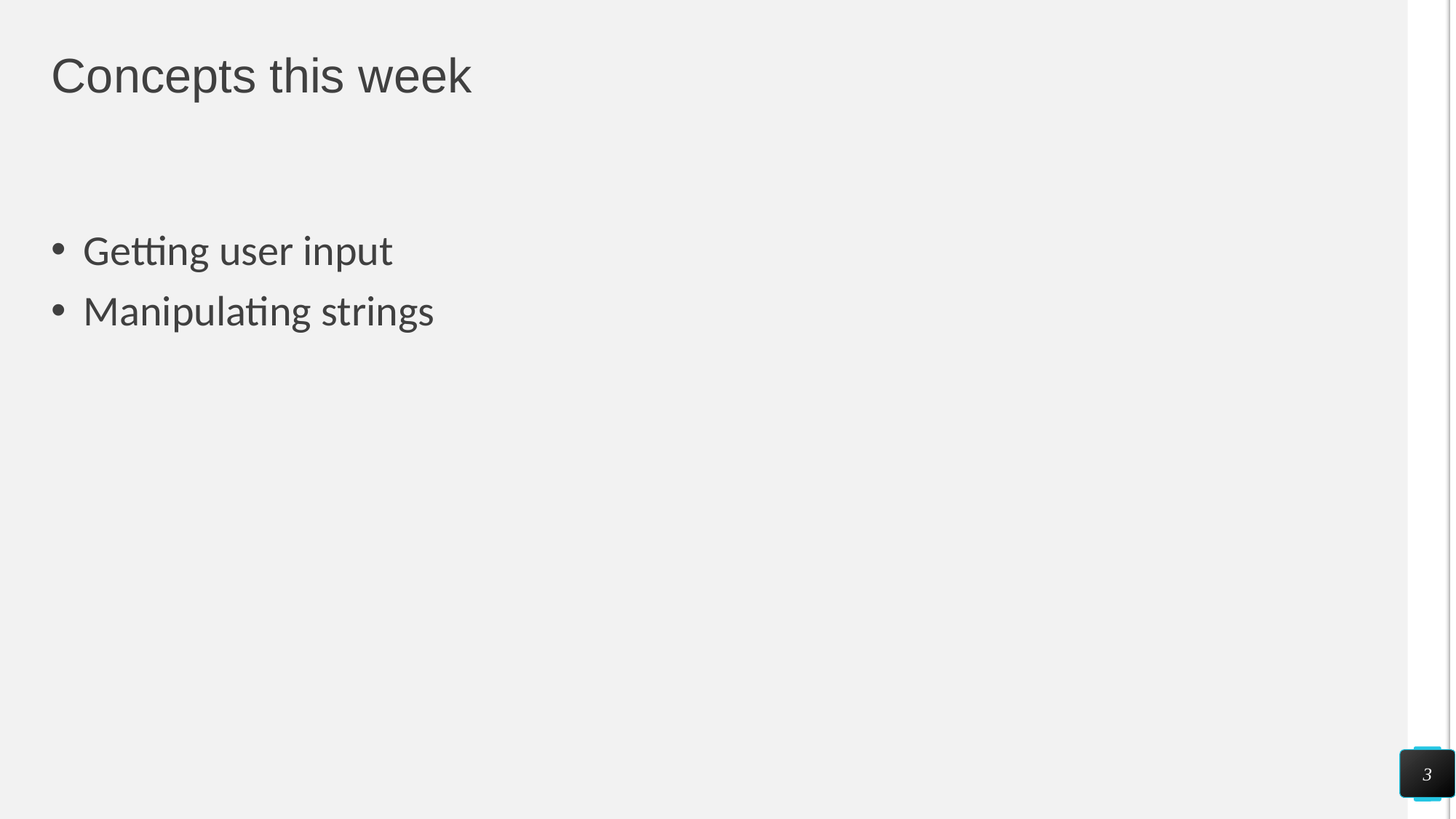

# Concepts this week

Getting user input
Manipulating strings
3